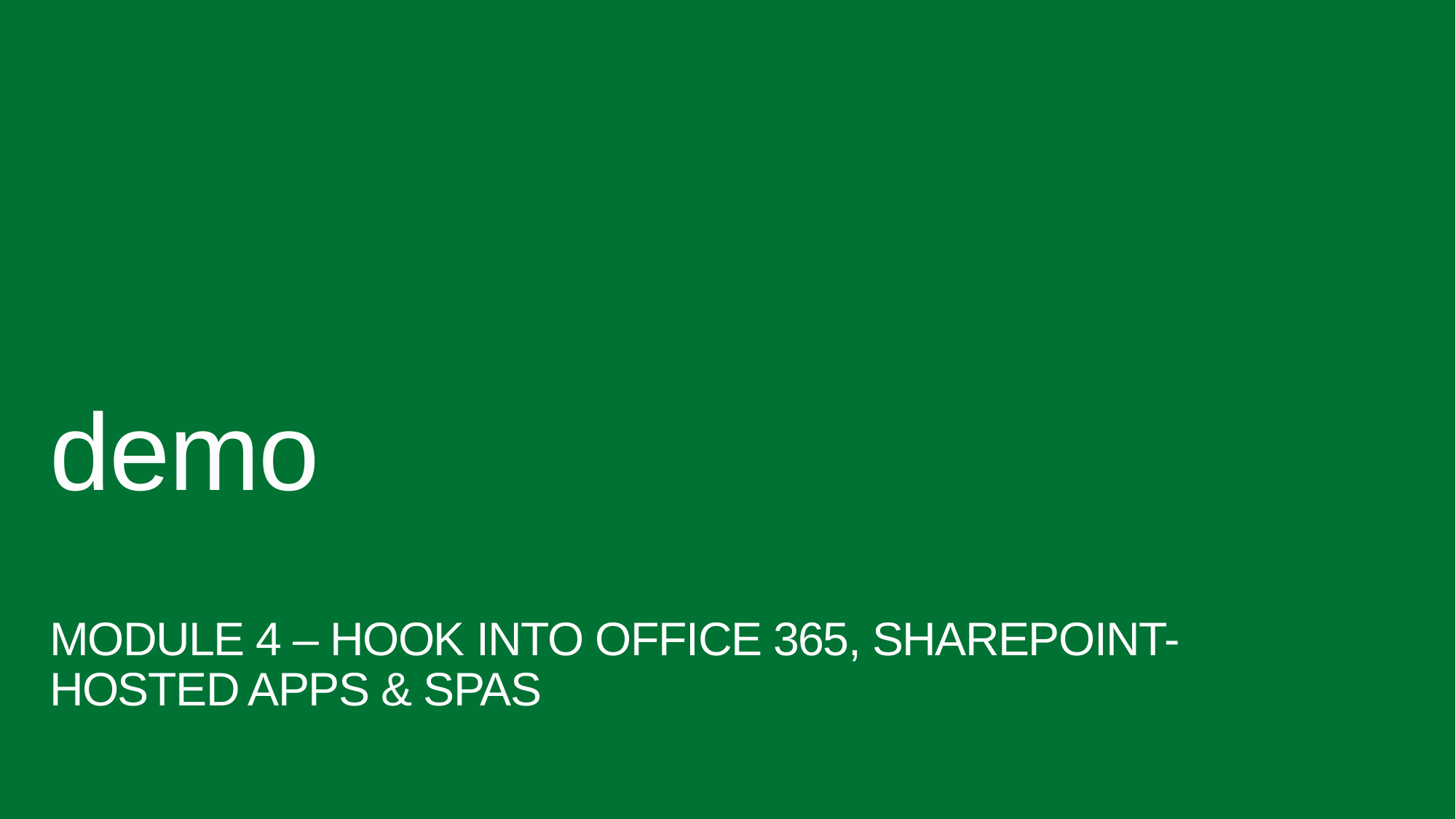

demo
Module 4 – Hook into Office 365, SharePoint-Hosted Apps & SPAs